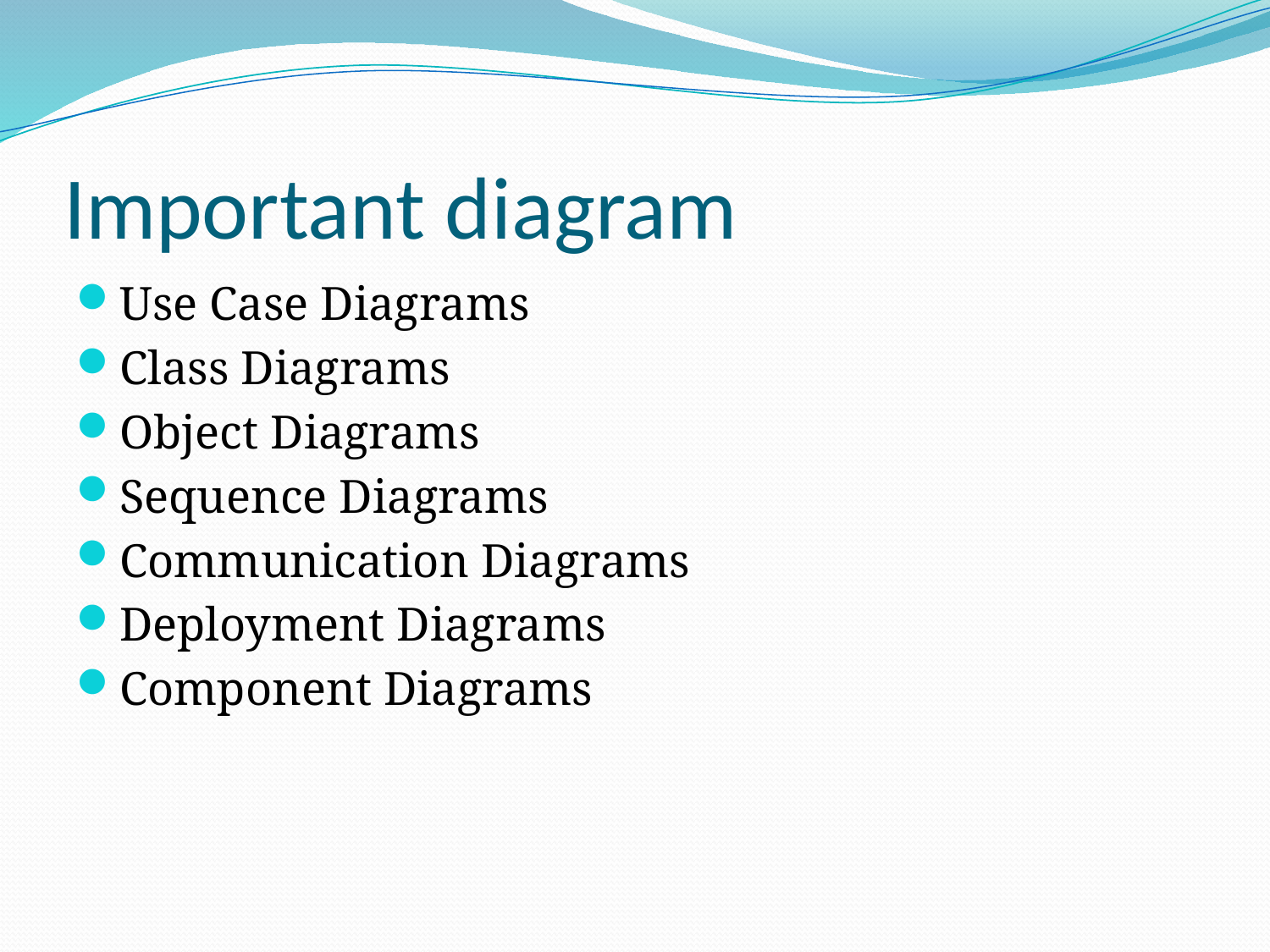

# Important diagram
Use Case Diagrams
Class Diagrams
Object Diagrams
Sequence Diagrams
Communication Diagrams
Deployment Diagrams
Component Diagrams